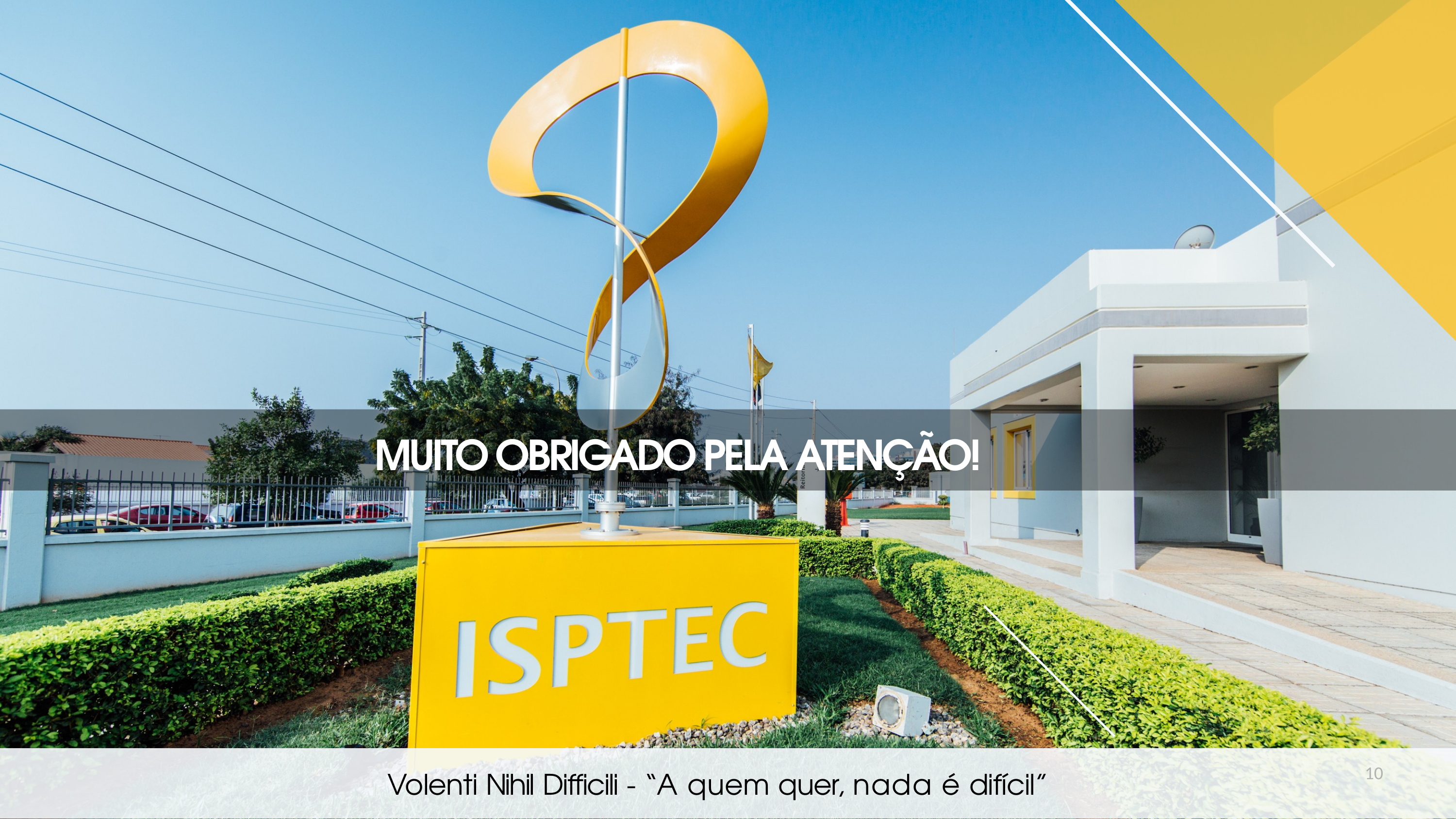

# MUITO OBRIGADO PELA ATENÇÃO!
10
Volenti Nihil Difficili - “A quem quer, nada é difícil”